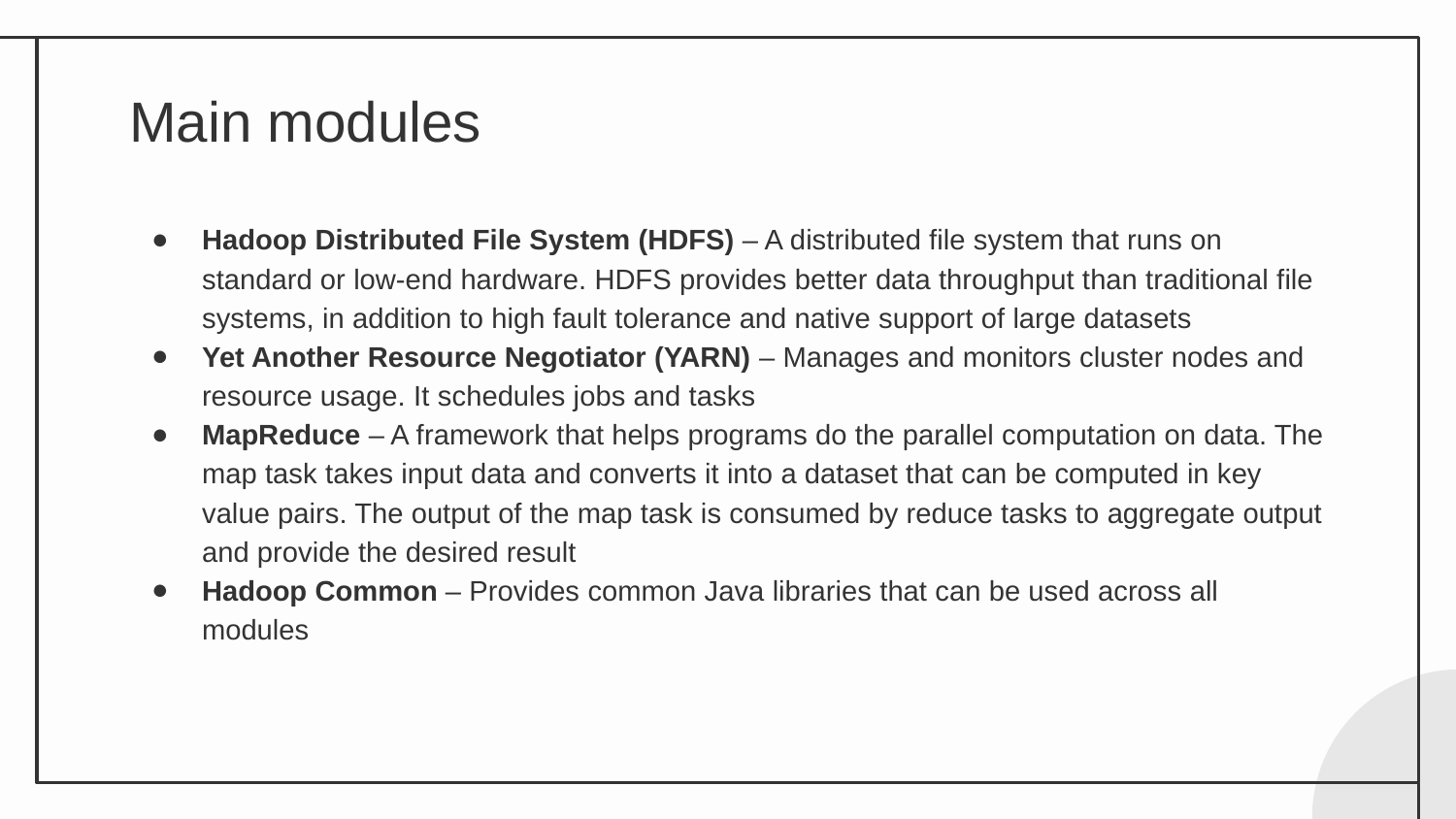

# Main modules
Hadoop Distributed File System (HDFS) – A distributed file system that runs on standard or low-end hardware. HDFS provides better data throughput than traditional file systems, in addition to high fault tolerance and native support of large datasets
Yet Another Resource Negotiator (YARN) – Manages and monitors cluster nodes and resource usage. It schedules jobs and tasks
MapReduce – A framework that helps programs do the parallel computation on data. The map task takes input data and converts it into a dataset that can be computed in key value pairs. The output of the map task is consumed by reduce tasks to aggregate output and provide the desired result
Hadoop Common – Provides common Java libraries that can be used across all modules